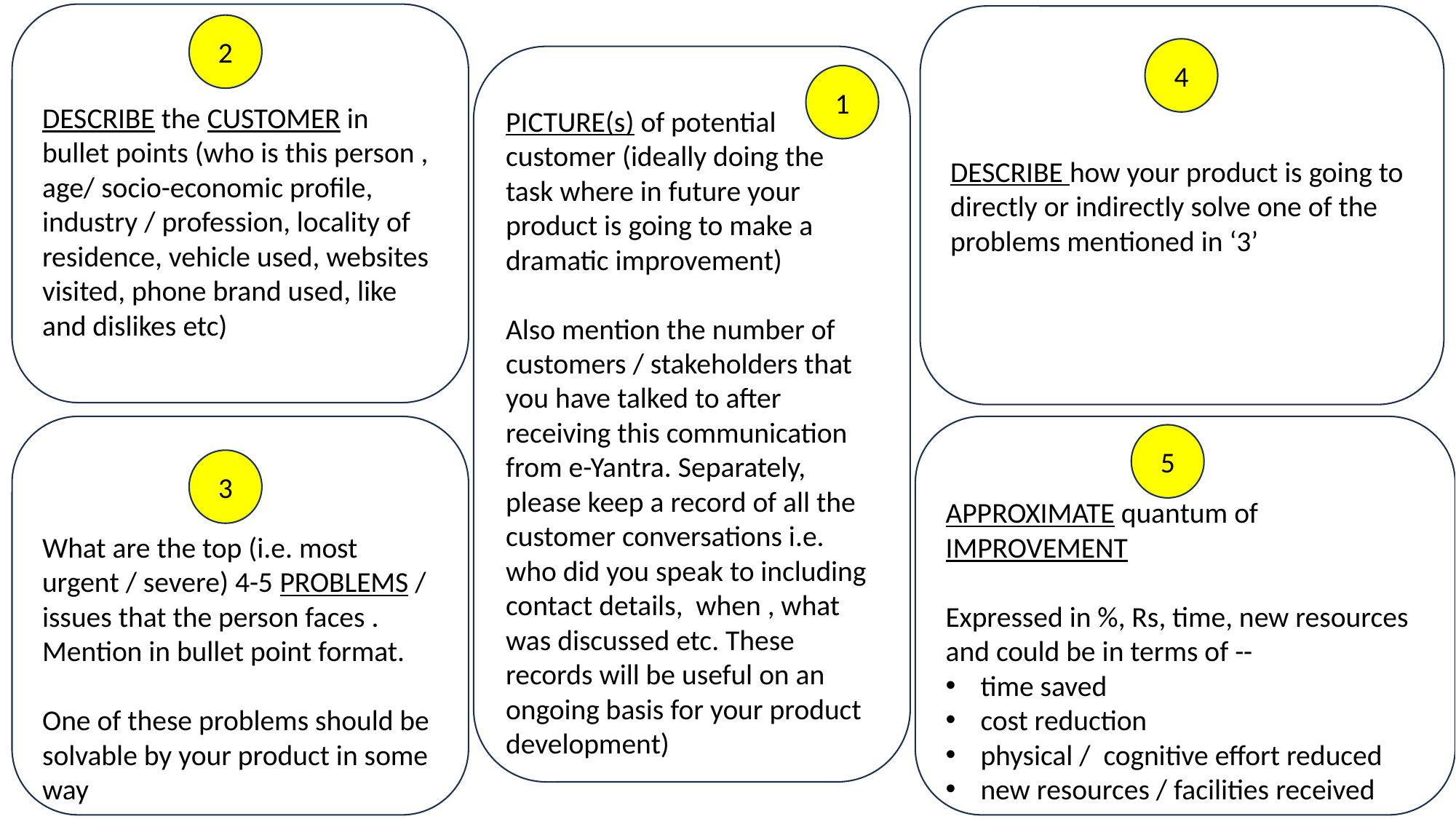

DESCRIBE the CUSTOMER in bullet points (who is this person , age/ socio-economic profile, industry / profession, locality of residence, vehicle used, websites visited, phone brand used, like and dislikes etc)

DESCRIBE how your product is going to directly or indirectly solve one of the problems mentioned in ‘3’

2
4

PICTURE(s) of potential customer (ideally doing the task where in future your product is going to make a dramatic improvement)

Also mention the number of customers / stakeholders that you have talked to after receiving this communication from e-Yantra. Separately, please keep a record of all the customer conversations i.e. who did you speak to including contact details,  when , what was discussed etc. These records will be useful on an ongoing basis for your product development)
1

What are the top (i.e. most urgent / severe) 4-5 PROBLEMS / issues that the person faces . Mention in bullet point format.

One of these problems should be solvable by your product in some way

APPROXIMATE quantum of IMPROVEMENT

Expressed in %, Rs, time, new resources
and could be in terms of --
time saved
cost reduction
physical /  cognitive effort reduced
new resources / facilities received
5
3